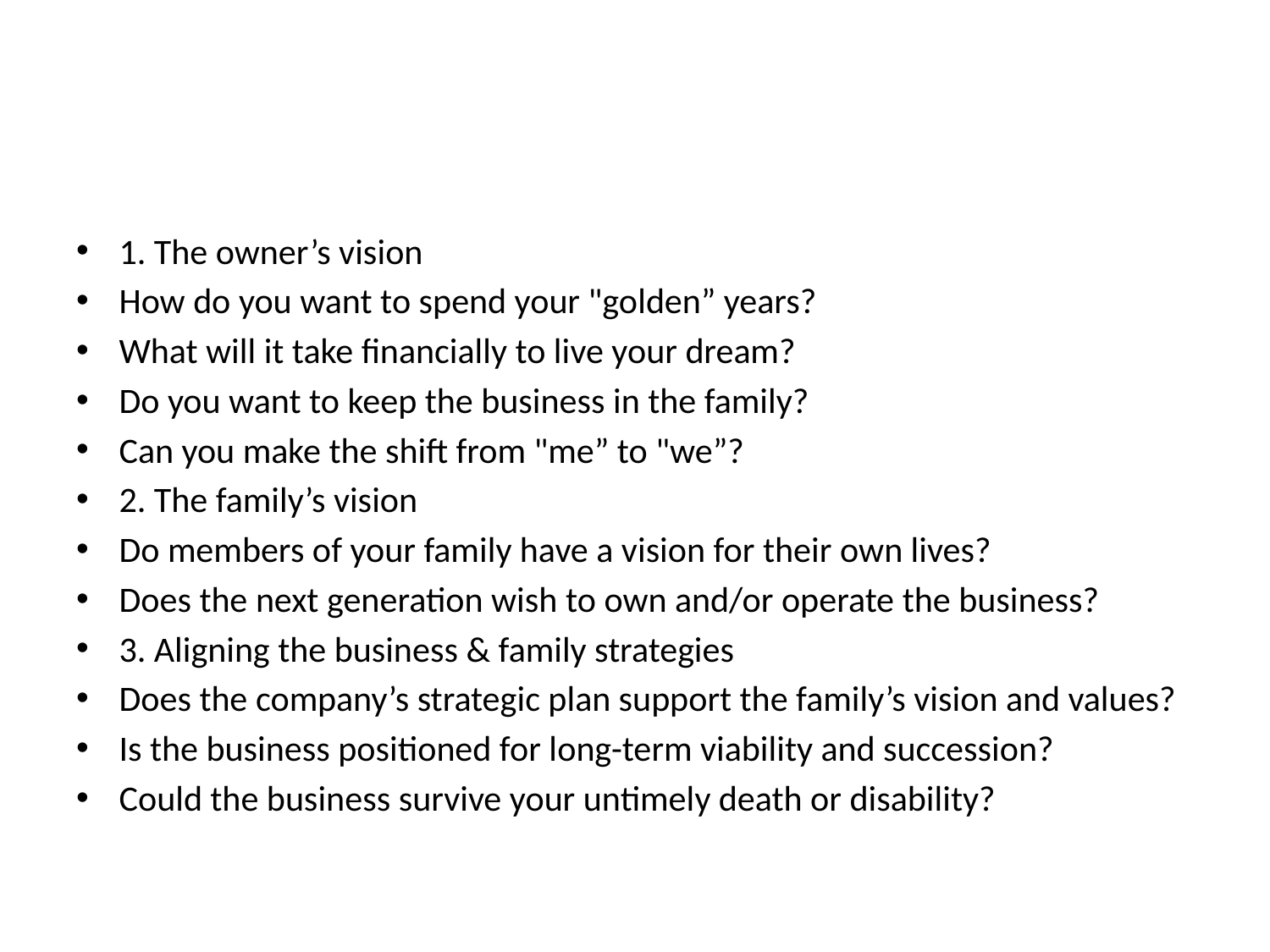

#
1. The owner’s vision
How do you want to spend your "golden” years?
What will it take financially to live your dream?
Do you want to keep the business in the family?
Can you make the shift from "me” to "we”?
2. The family’s vision
Do members of your family have a vision for their own lives?
Does the next generation wish to own and/or operate the business?
3. Aligning the business & family strategies
Does the company’s strategic plan support the family’s vision and values?
Is the business positioned for long-term viability and succession?
Could the business survive your untimely death or disability?